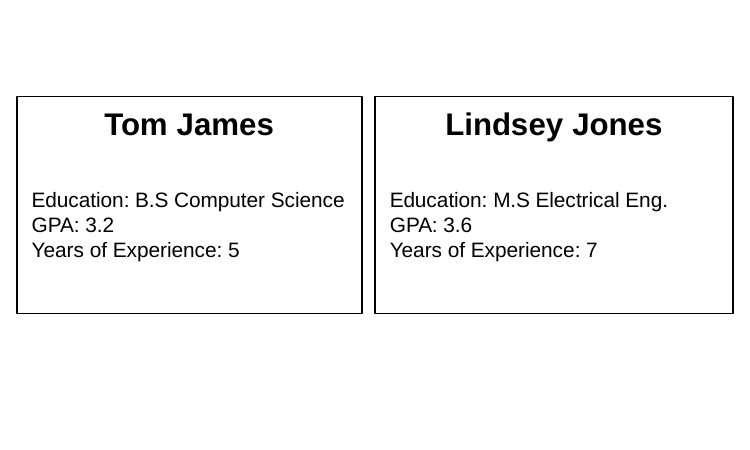

Tom James

Education: B.S Computer Science
GPA: 3.2
Years of Experience: 5

Lindsey Jones

Education: M.S Electrical Eng.
GPA: 3.6
Years of Experience: 7